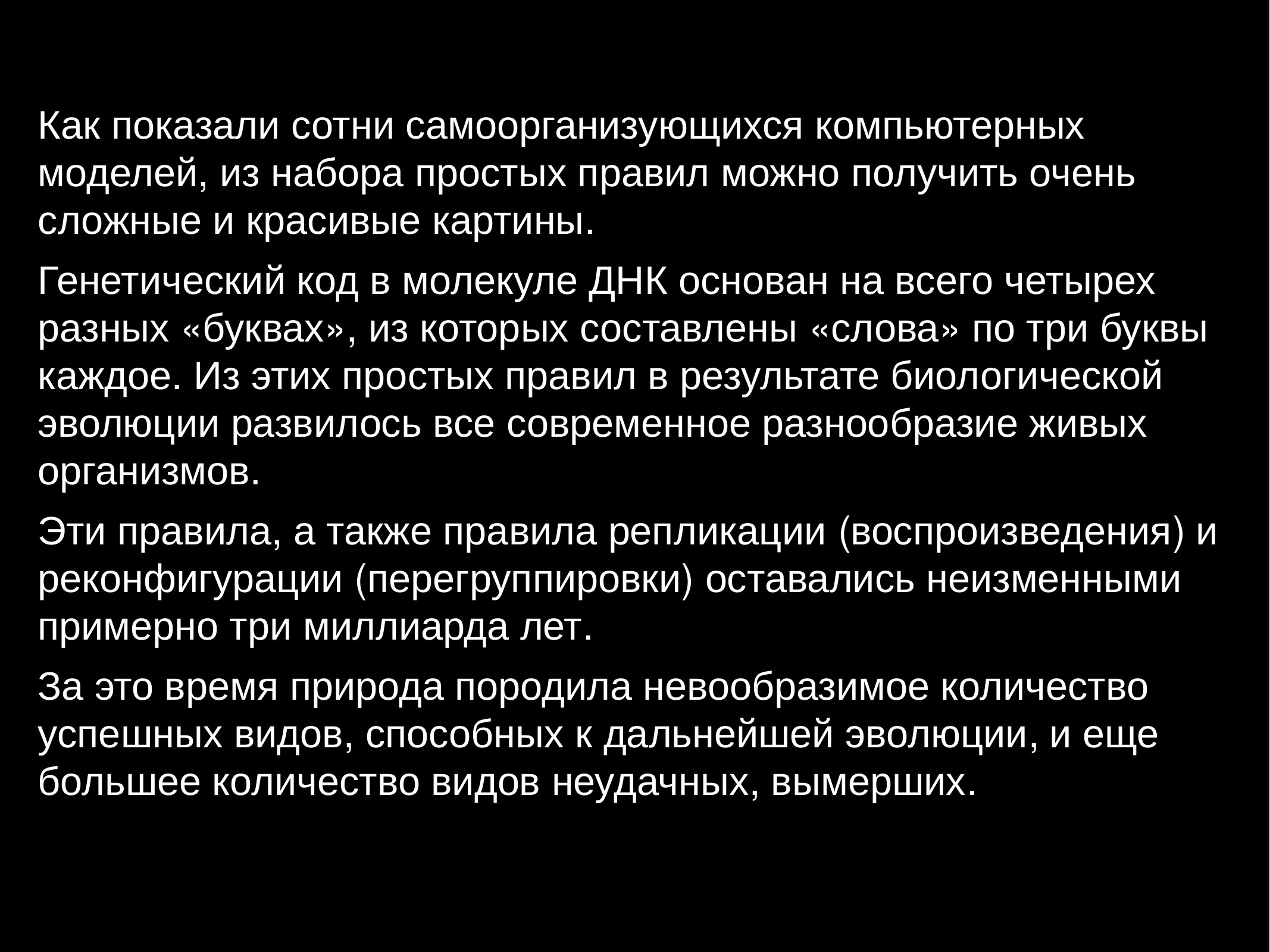

66
Как показали сотни самоорганизующихся компьютерных моделей, из набора простых правил можно получить очень сложные и красивые картины.
Генетический код в молекуле ДНК основан на всего четырех разных «буквах», из которых составлены «слова» по три буквы каждое. Из этих простых правил в результате биологической эволюции развилось все современное разнообразие живых организмов.
Эти правила, а также правила репликации (воспроизведения) и реконфигурации (перегруппировки) оставались неизменными примерно три миллиарда лет.
За это время природа породила невообразимое количество успешных видов, способных к дальнейшей эволюции, и еще большее количество видов неудачных, вымерших.